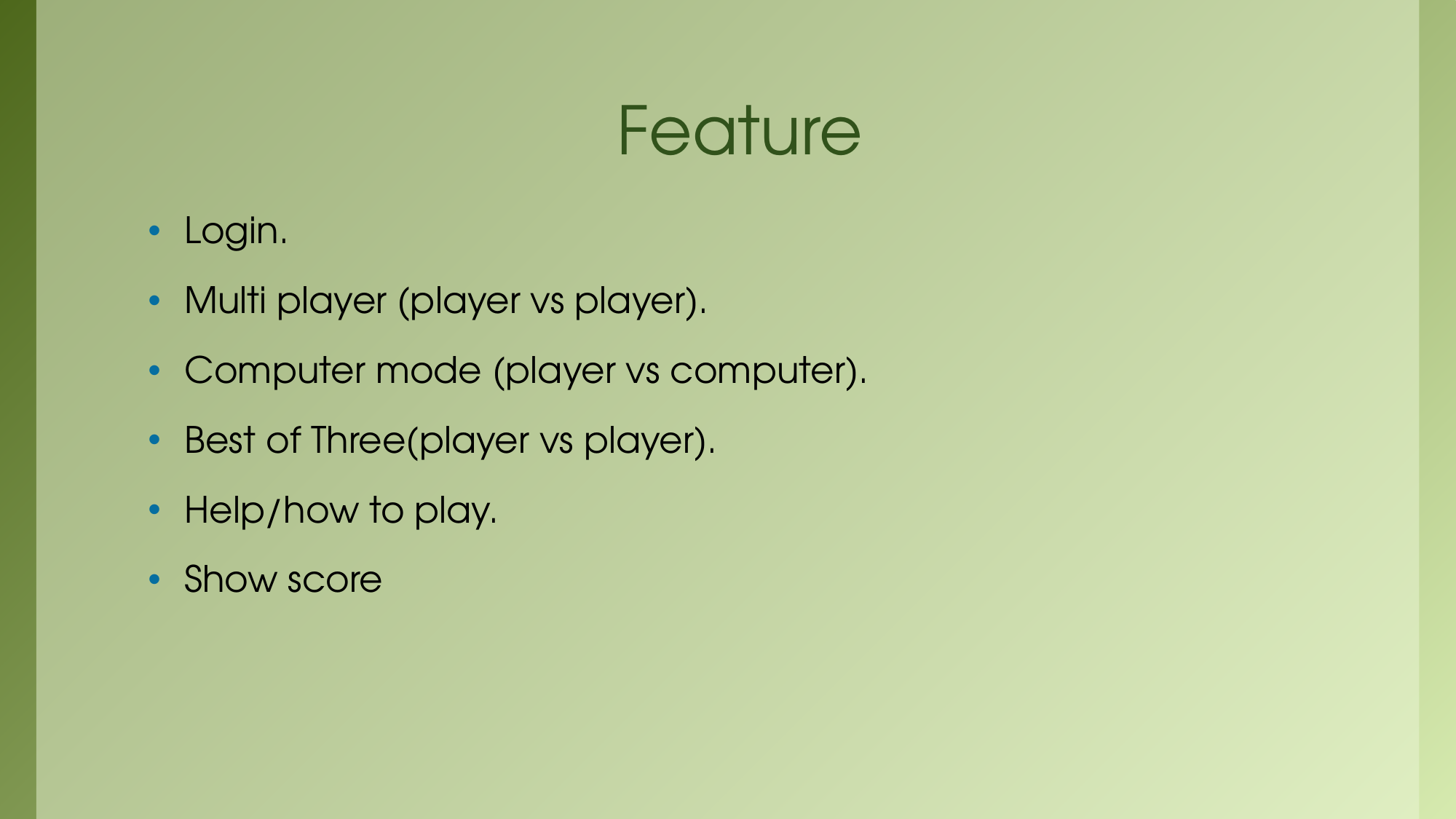

# Feature
Login.
Multi player (player vs player).
Computer mode (player vs computer).
Best of Three(player vs player).
Help/how to play.
Show score